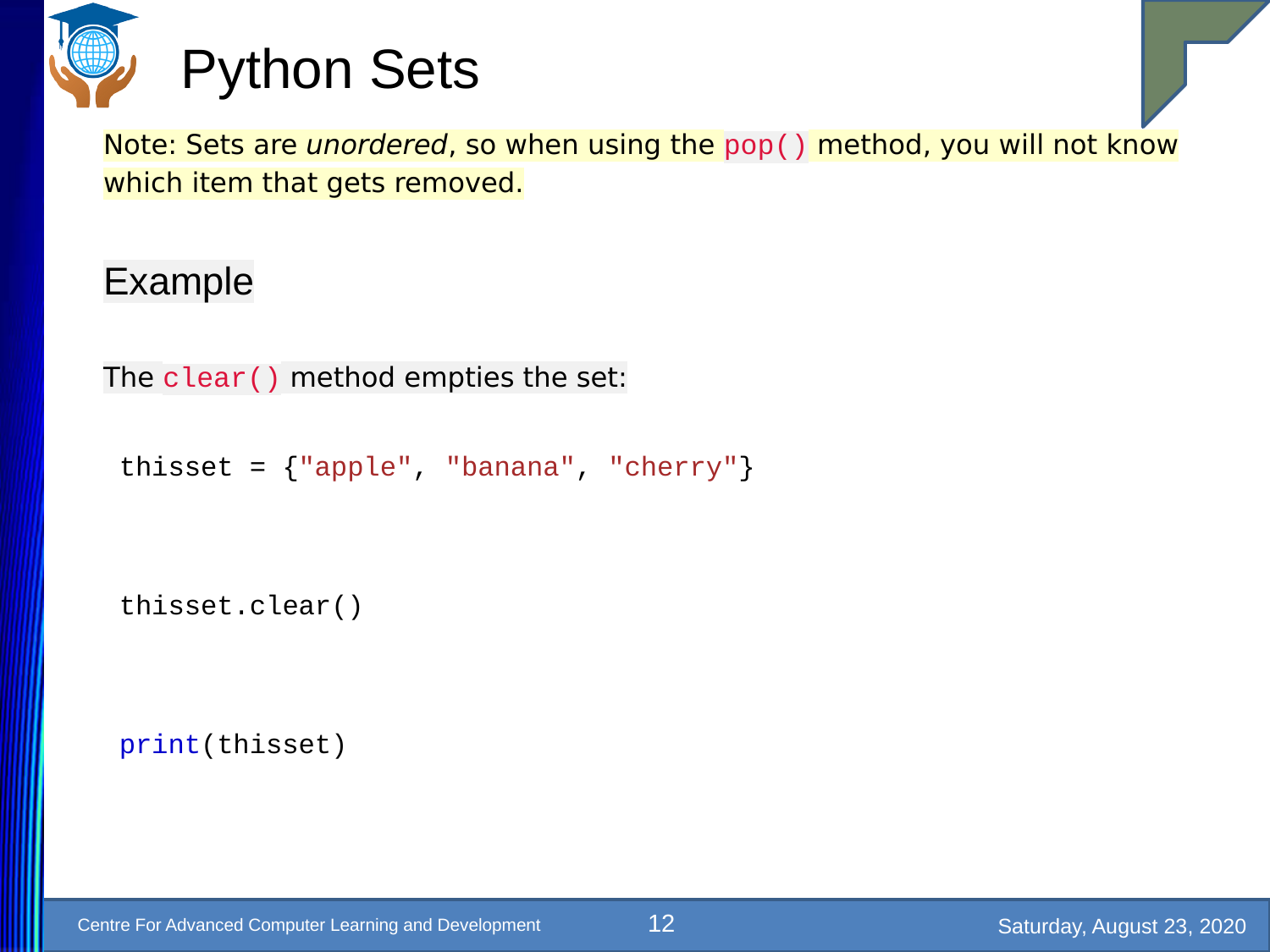

# Python Sets
Note: Sets are unordered, so when using the pop() method, you will not know which item that gets removed.
Example
The clear() method empties the set:
thisset = {"apple", "banana", "cherry"}

thisset.clear()

print(thisset)

12
Saturday, August 23, 2020